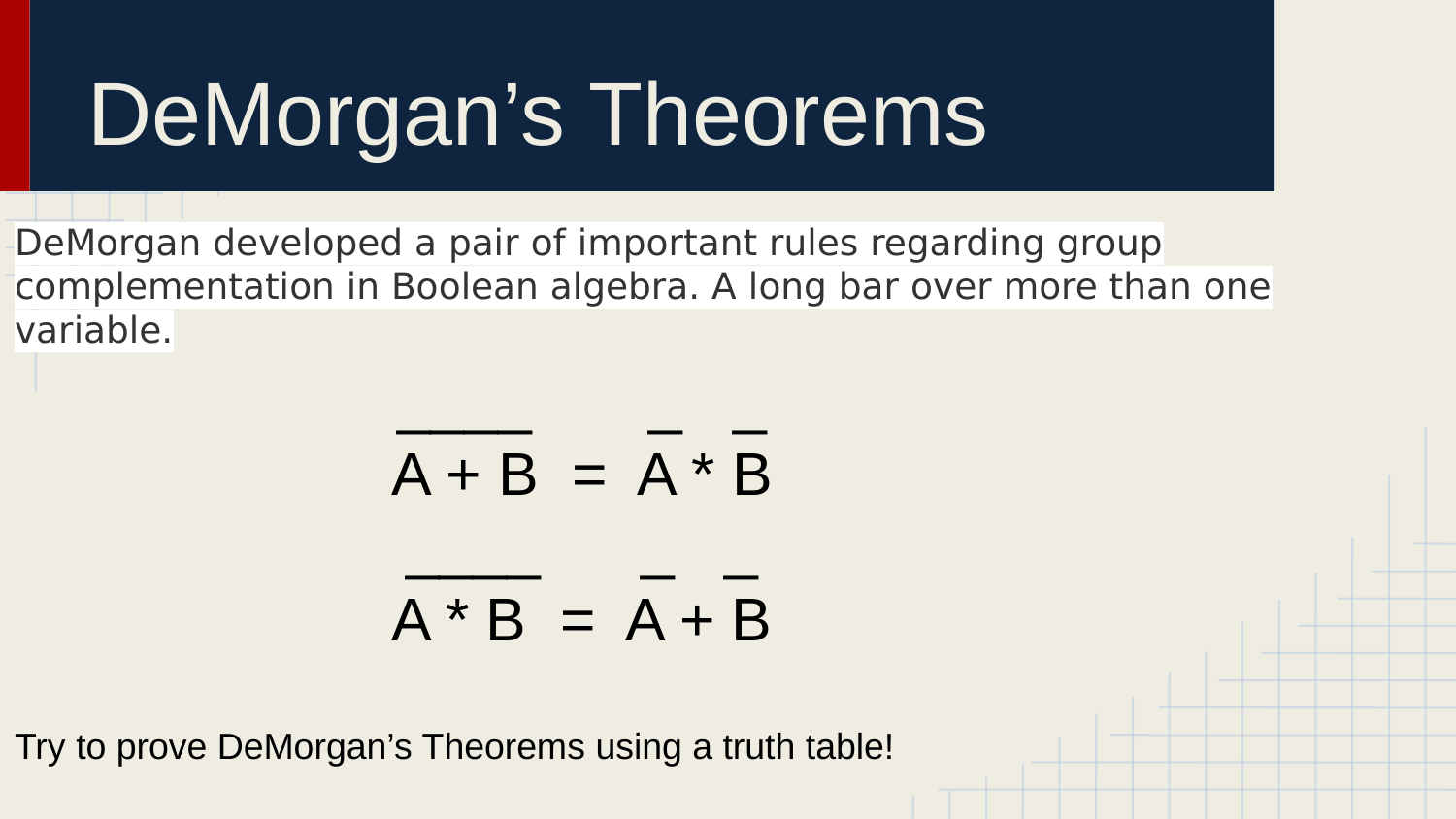

# DeMorgan’s Theorems
DeMorgan developed a pair of important rules regarding group complementation in Boolean algebra. A long bar over more than one variable.
____       _   _
A + B  =  A * B
____      _   _
A * B  =  A + B
Try to prove DeMorgan’s Theorems using a truth table!